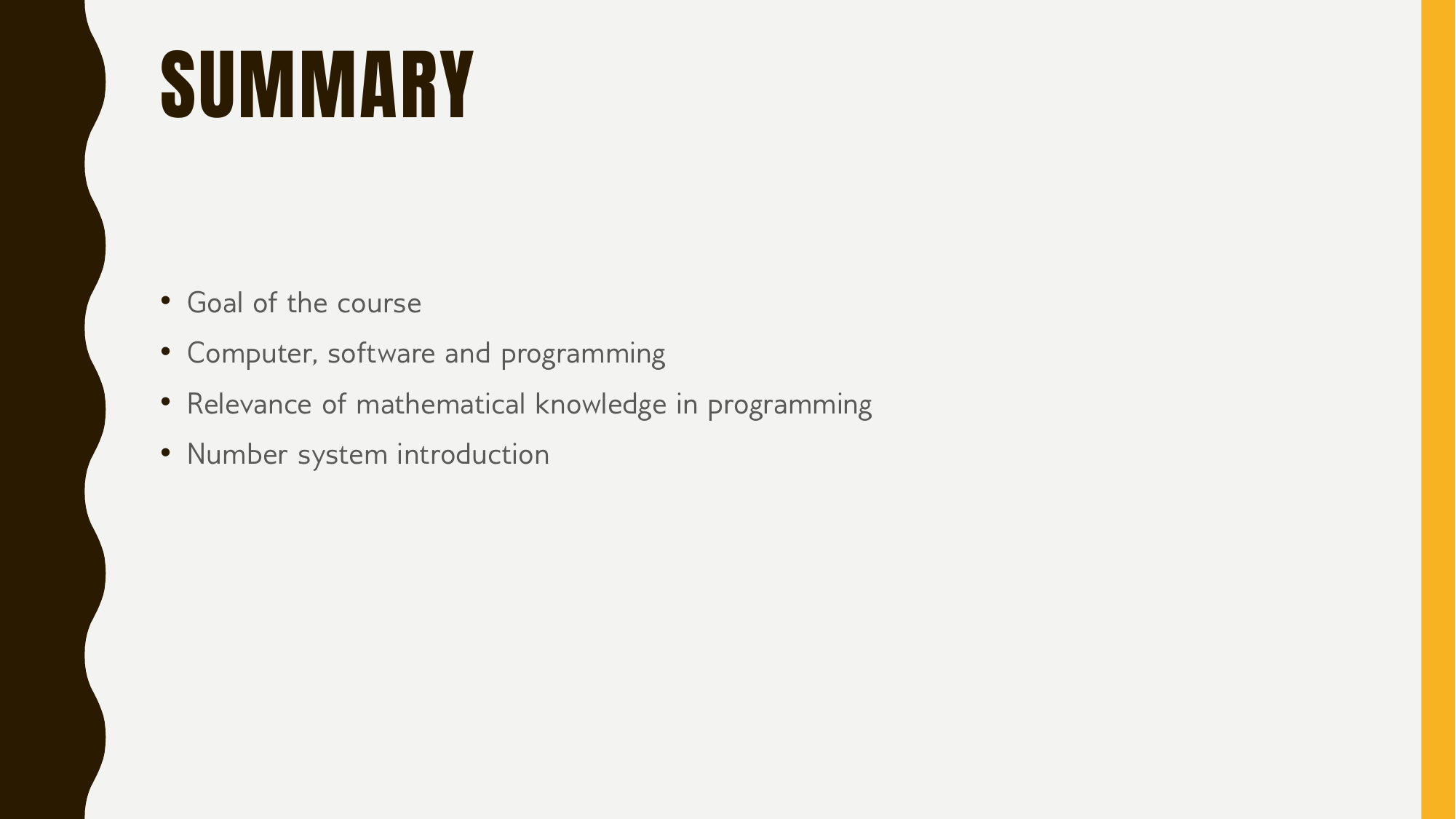

# Summary
Goal of the course
Computer, software and programming
Relevance of mathematical knowledge in programming
Number system introduction